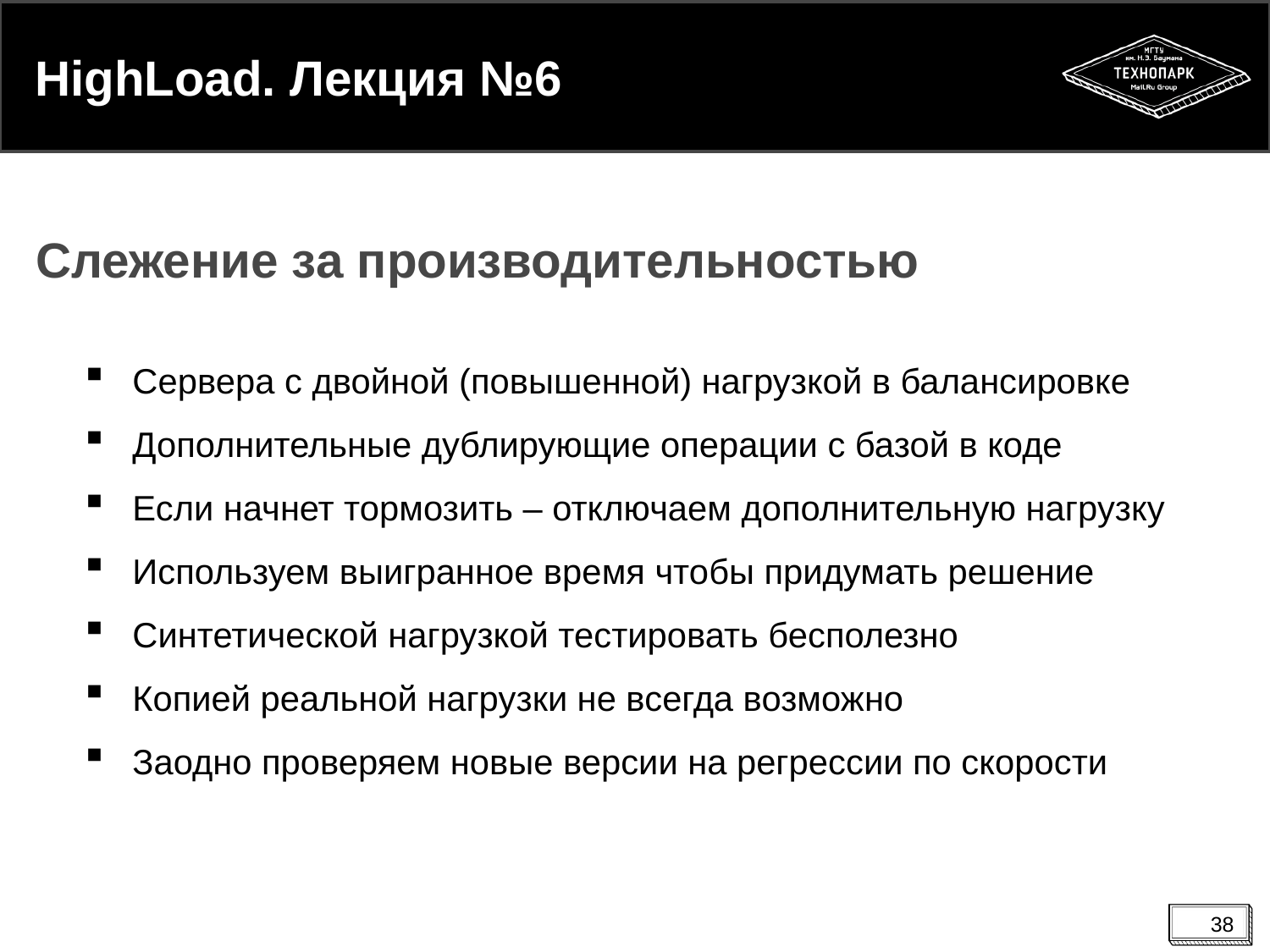

# HighLoad. Лекция №6
Слежение за производительностью
Сервера с двойной (повышенной) нагрузкой в балансировке
Дополнительные дублирующие операции с базой в коде
Если начнет тормозить – отключаем дополнительную нагрузку
Используем выигранное время чтобы придумать решение
Синтетической нагрузкой тестировать бесполезно
Копией реальной нагрузки не всегда возможно
Заодно проверяем новые версии на регрессии по скорости
38